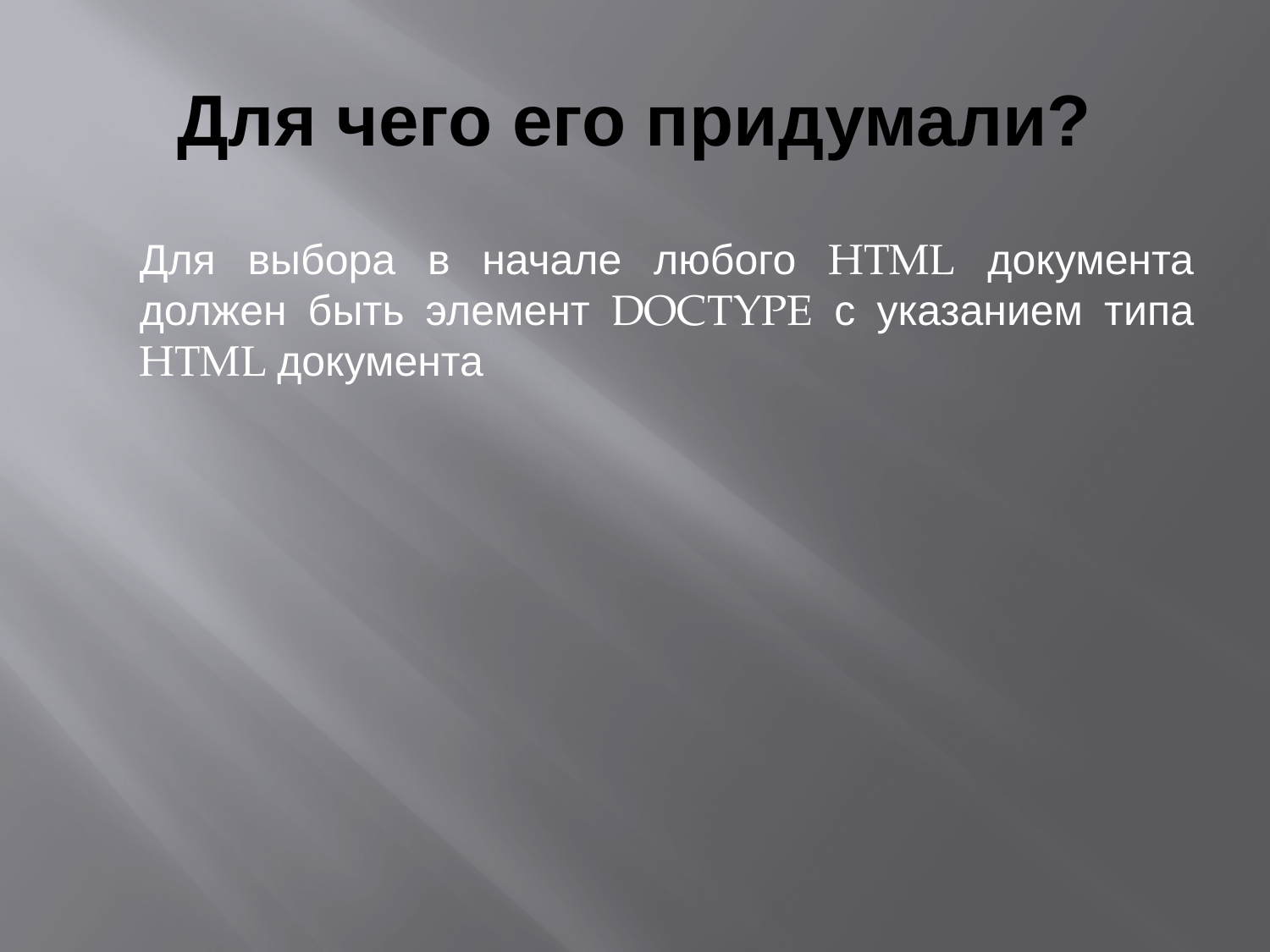

# Для чего его придумали?
Для выбора в начале любого HTML документа должен быть элемент DOCTYPE с указанием типа HTML документа